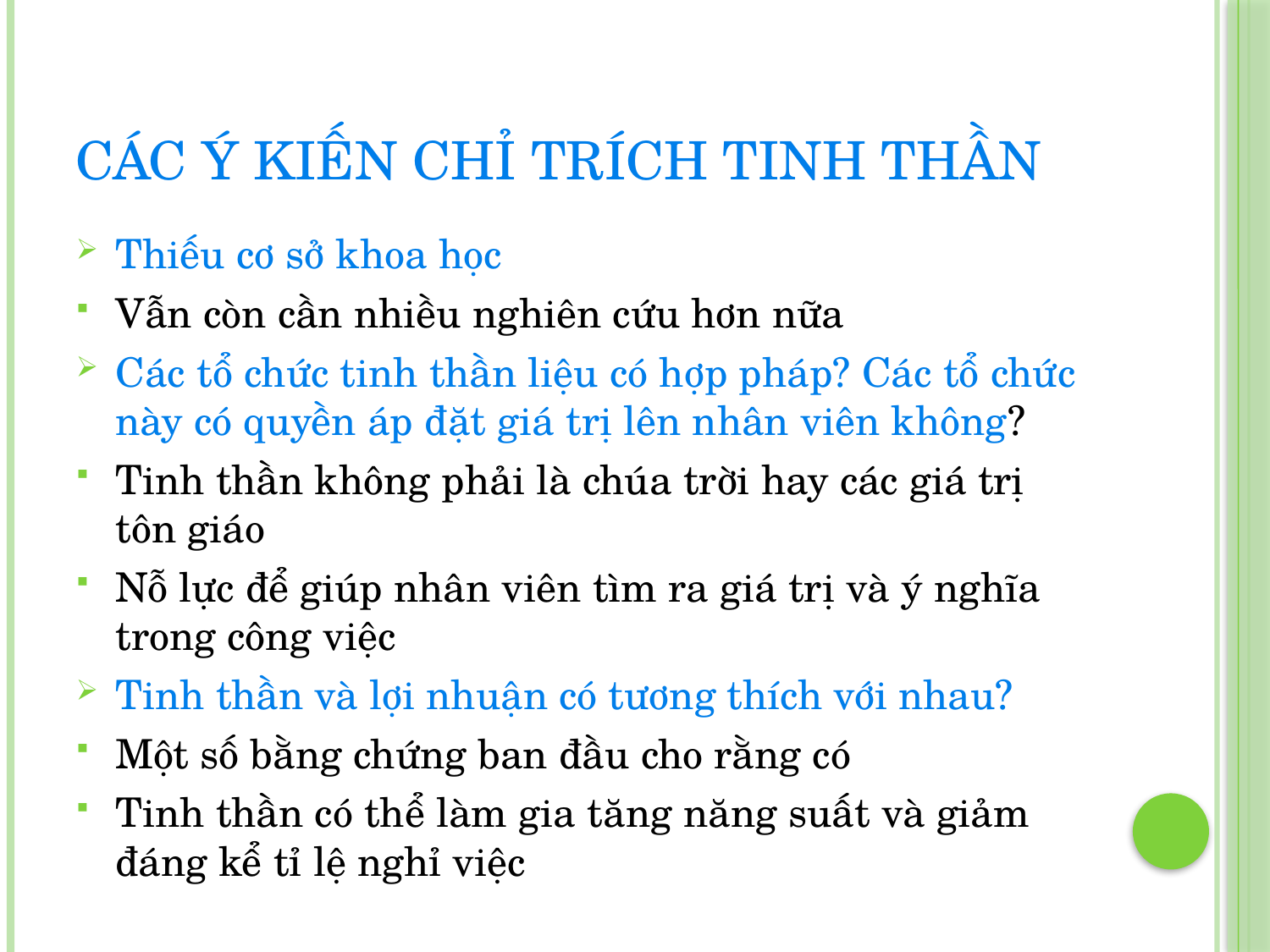

# Các ý kiến chỉ trích tinh thần
Thiếu cơ sở khoa học
Vẫn còn cần nhiều nghiên cứu hơn nữa
Các tổ chức tinh thần liệu có hợp pháp? Các tổ chức này có quyền áp đặt giá trị lên nhân viên không?
Tinh thần không phải là chúa trời hay các giá trị tôn giáo
Nỗ lực để giúp nhân viên tìm ra giá trị và ý nghĩa trong công việc
Tinh thần và lợi nhuận có tương thích với nhau?
Một số bằng chứng ban đầu cho rằng có
Tinh thần có thể làm gia tăng năng suất và giảm đáng kể tỉ lệ nghỉ việc